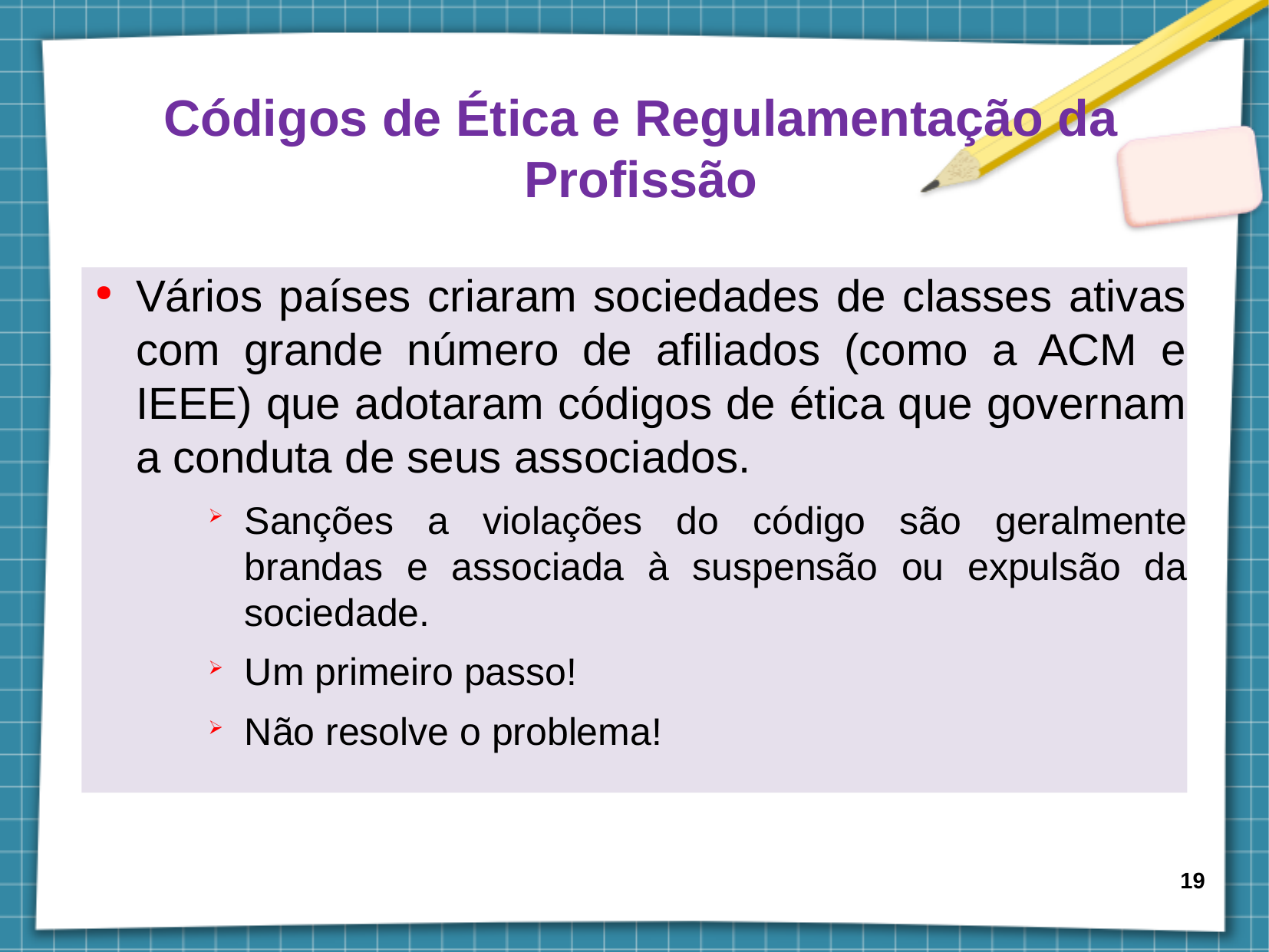

Códigos de Ética e Regulamentação da Profissão
Vários países criaram sociedades de classes ativas com grande número de afiliados (como a ACM e IEEE) que adotaram códigos de ética que governam a conduta de seus associados.
Sanções a violações do código são geralmente brandas e associada à suspensão ou expulsão da sociedade.
Um primeiro passo!
Não resolve o problema!
19